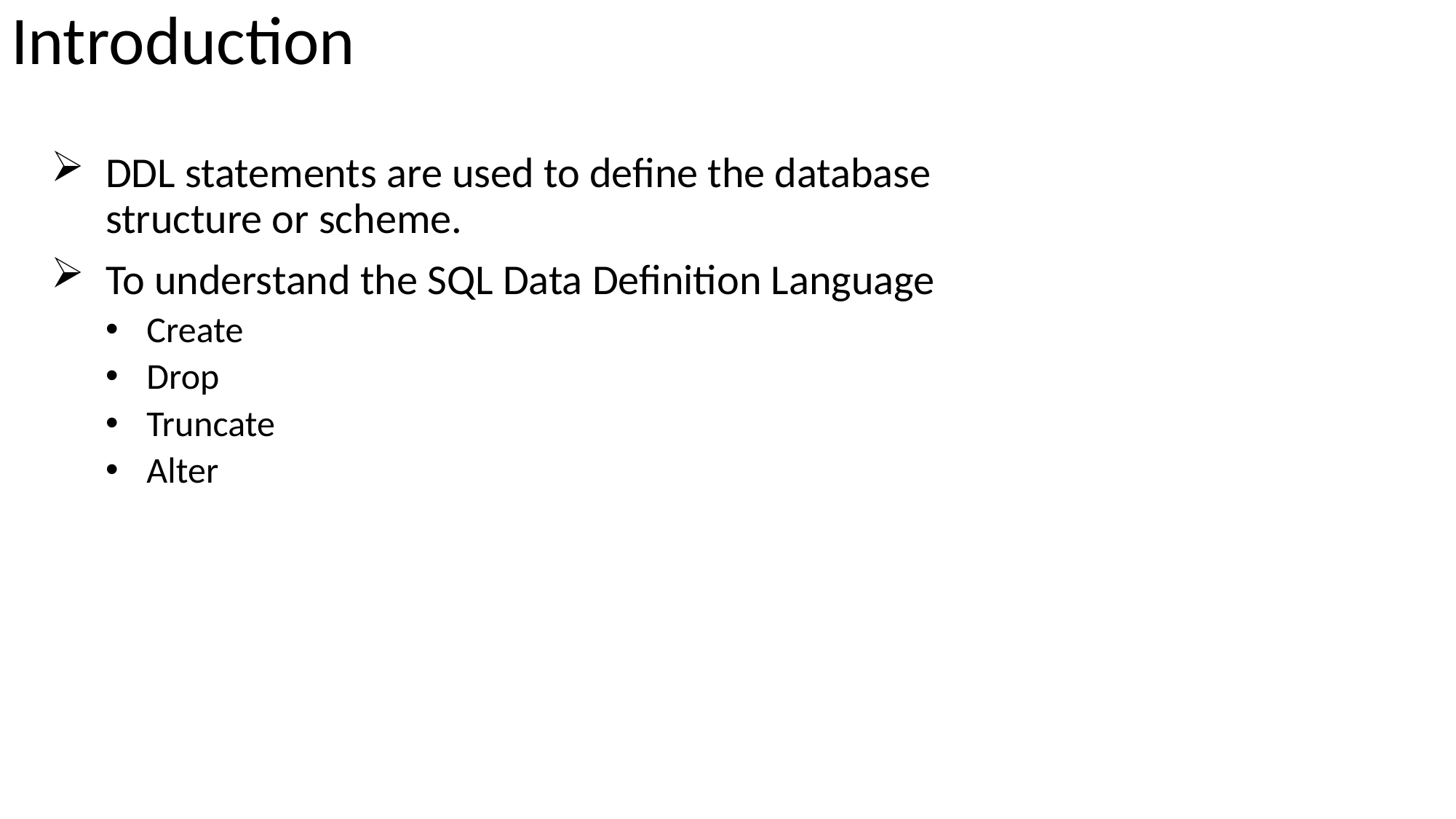

Introduction
DDL statements are used to define the database structure or scheme.
To understand the SQL Data Definition Language
Create
Drop
Truncate
Alter